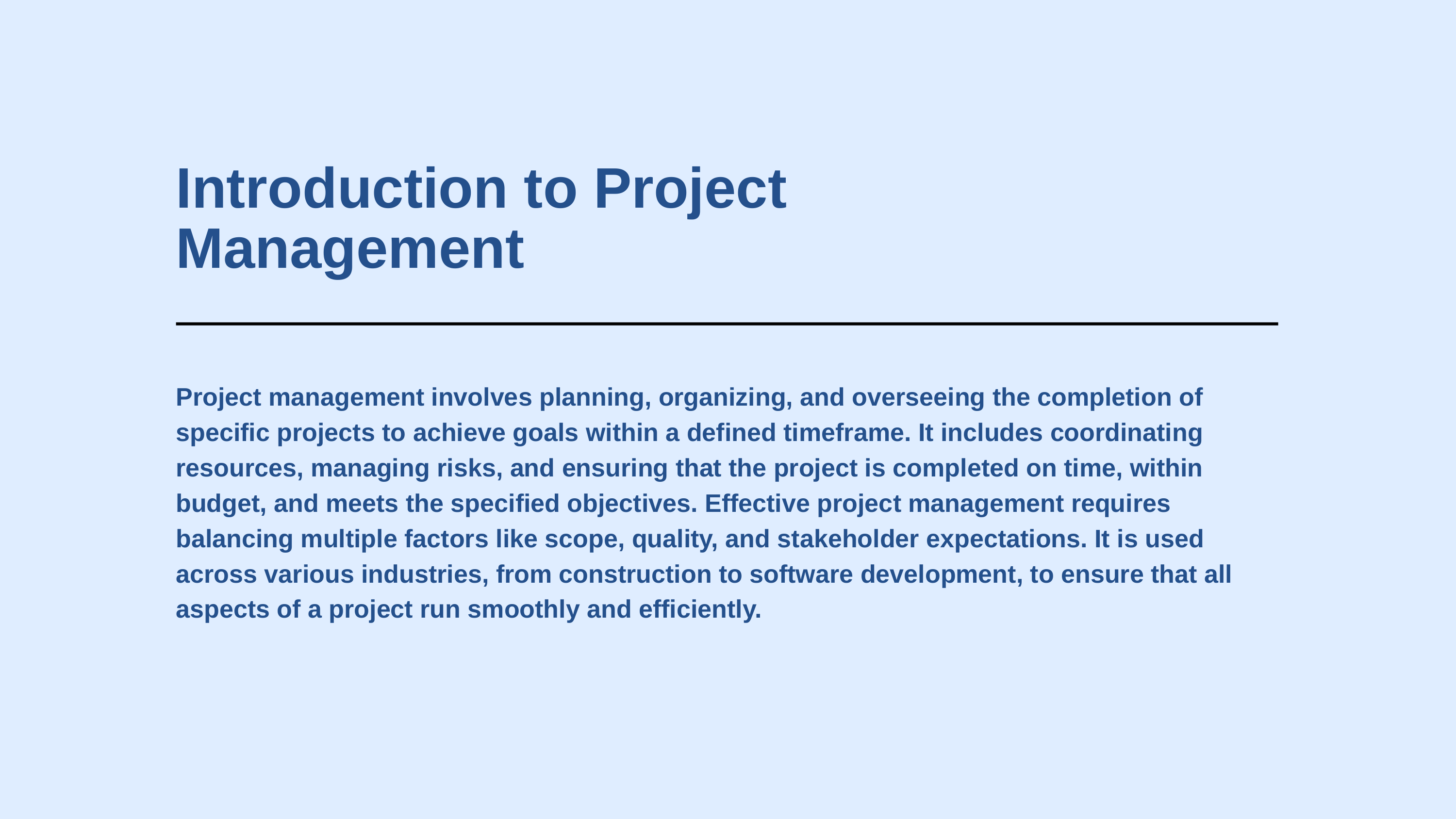

Introduction to Project Management

Project management involves planning, organizing, and overseeing the completion of specific projects to achieve goals within a defined timeframe. It includes coordinating resources, managing risks, and ensuring that the project is completed on time, within budget, and meets the specified objectives. Effective project management requires balancing multiple factors like scope, quality, and stakeholder expectations. It is used across various industries, from construction to software development, to ensure that all aspects of a project run smoothly and efficiently.